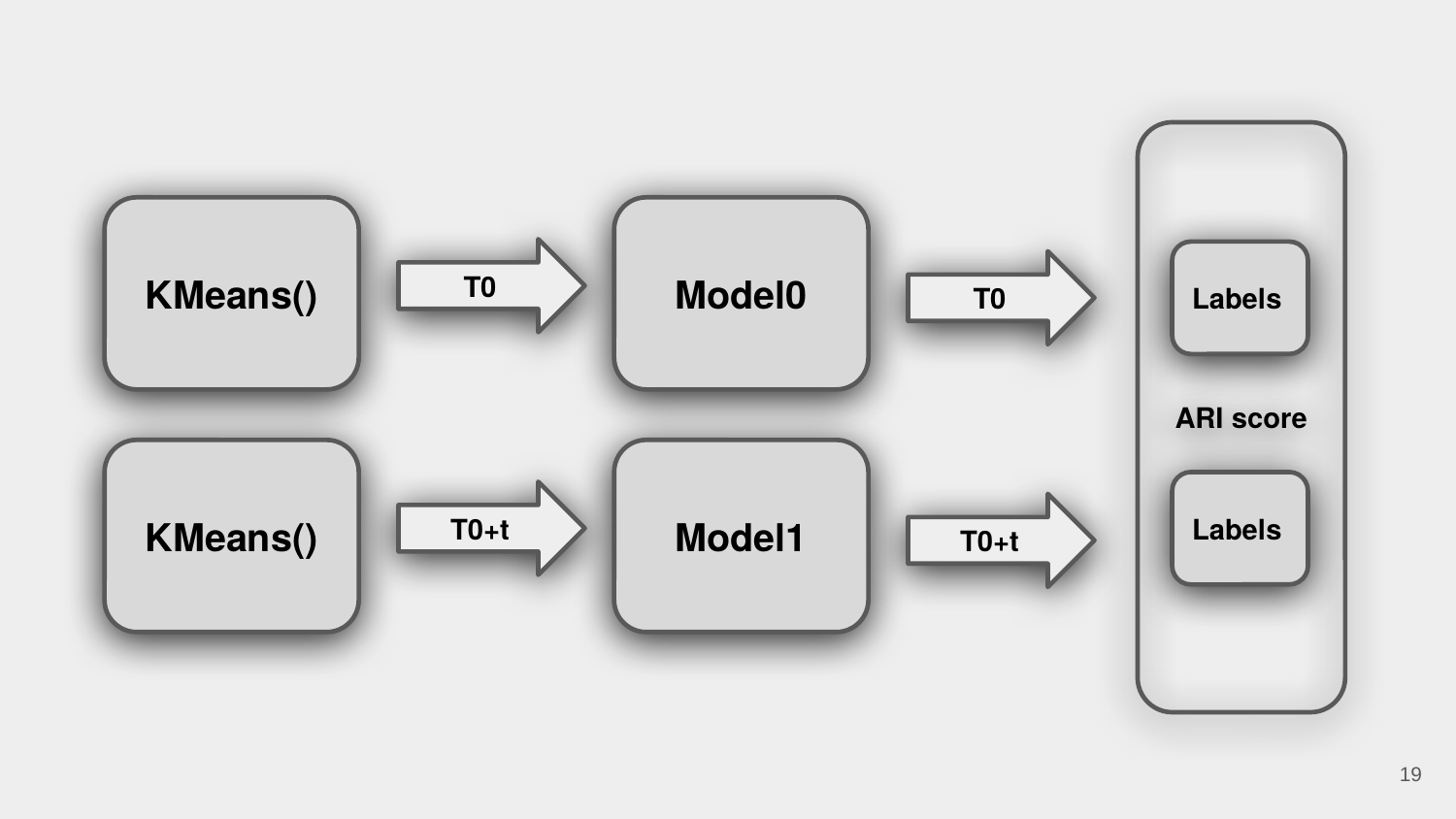

ARI score
KMeans()
Model0
T0
Labels
T0
KMeans()
Model1
Labels
T0+t
T0+t
19